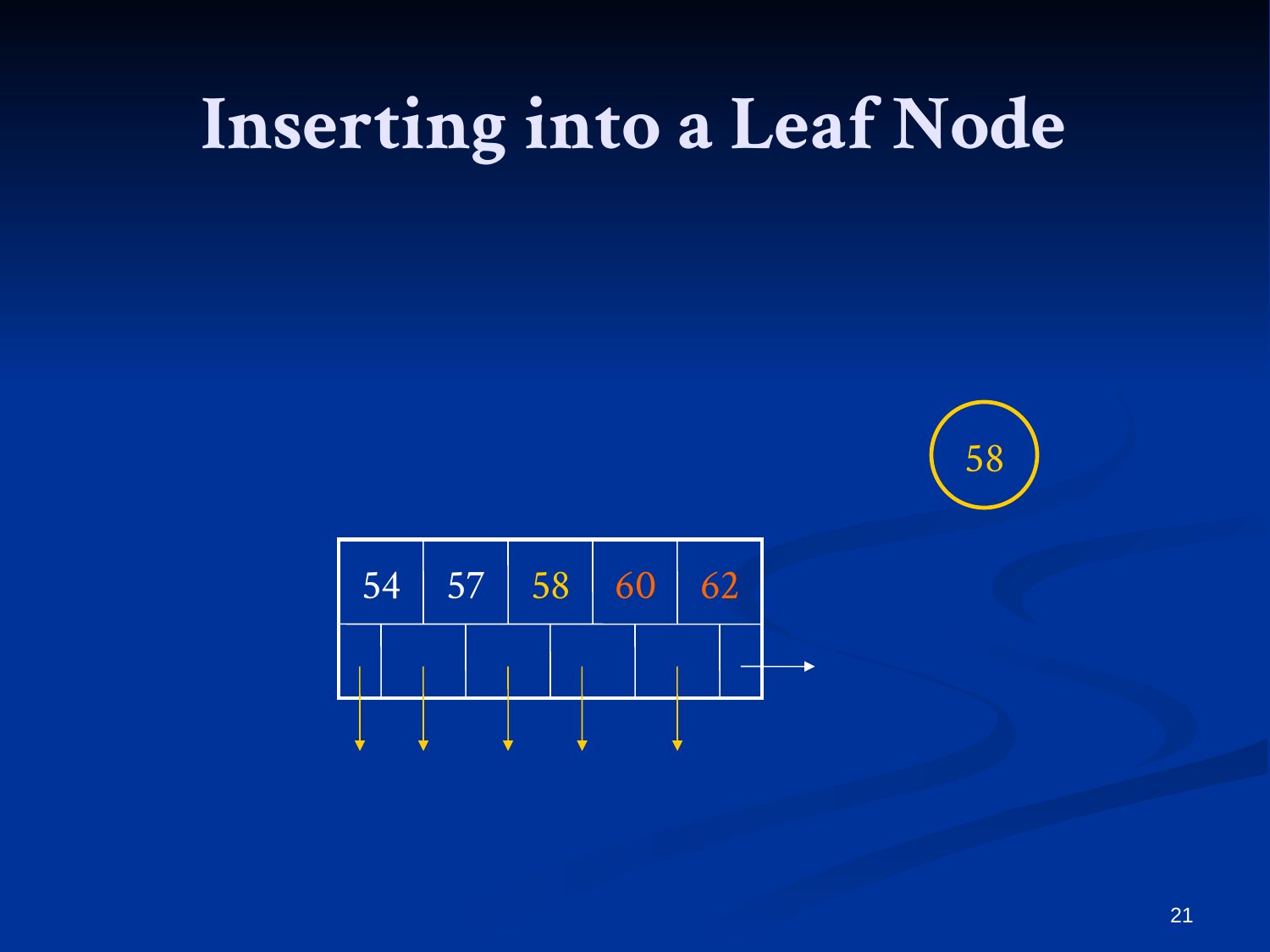

Inserting into a Leaf Node

58

54
57
58
60
62

21